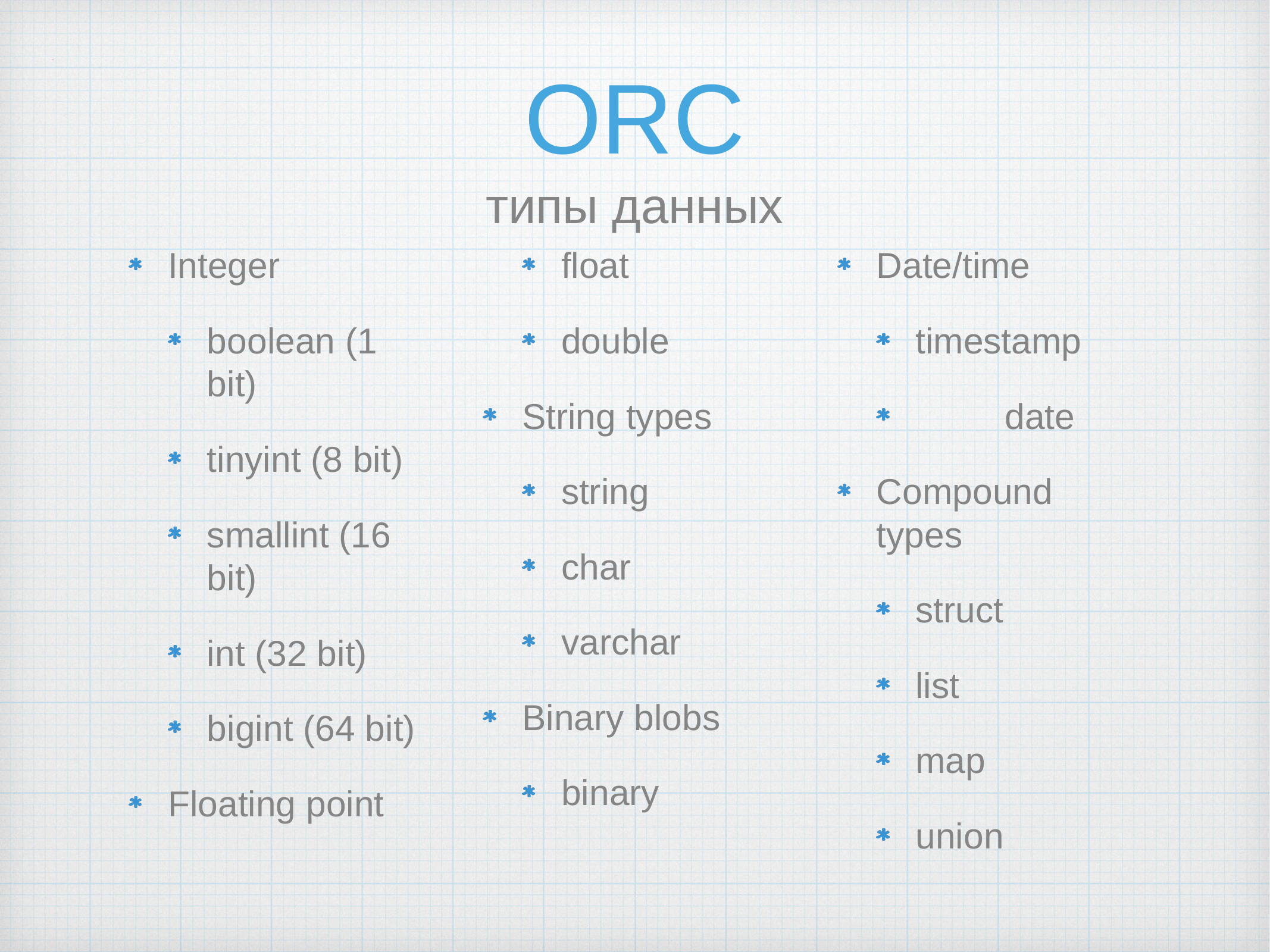

# ORC
типы данных
Integer
boolean (1 bit)
tinyint (8 bit)
smallint (16 bit)
int (32 bit)
bigint (64 bit)
Floating point
float
double
String types
string
char
varchar
Binary blobs
binary
Date/time
timestamp
	date
Compound types
struct
list
map
union